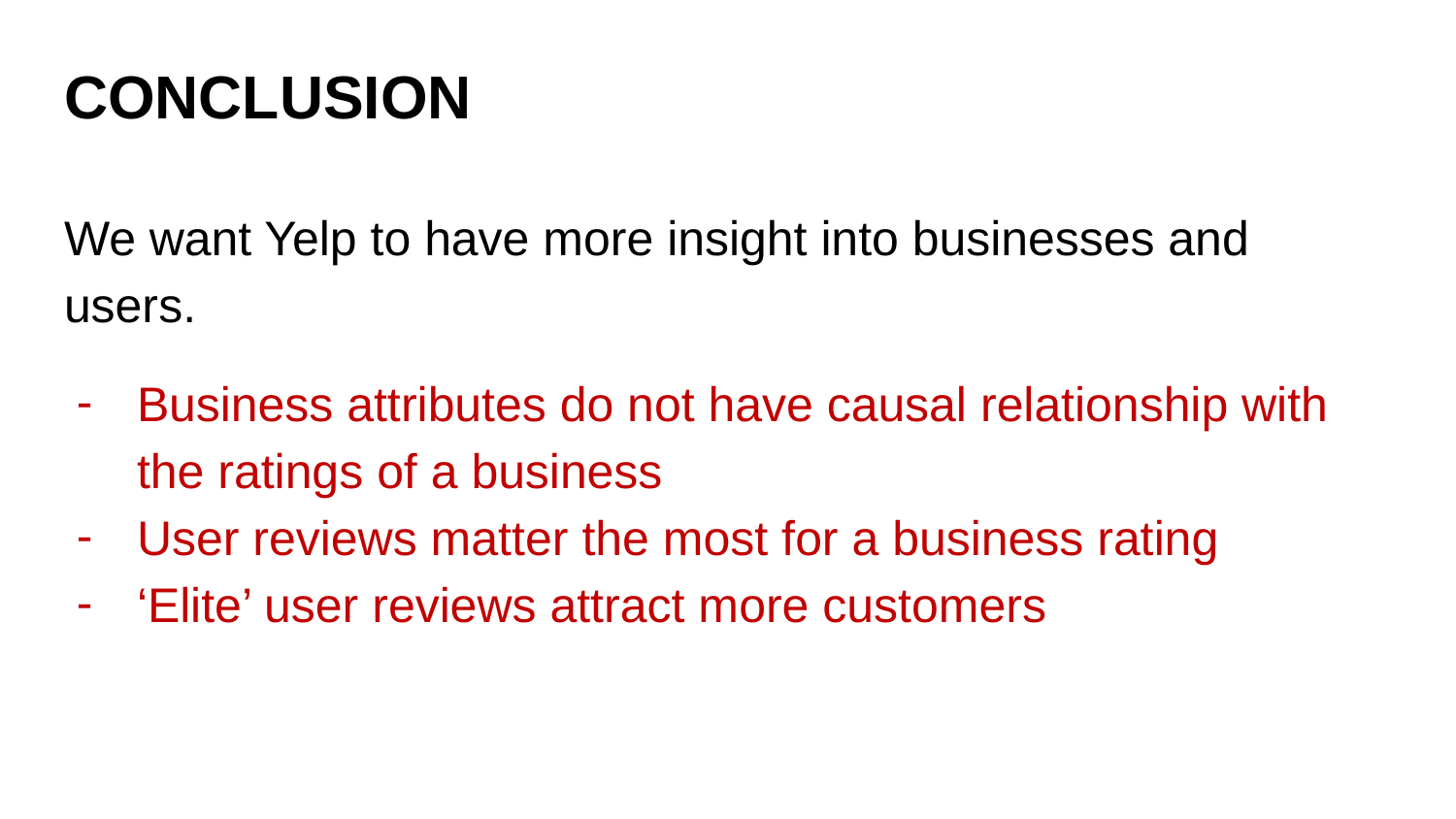

# CONCLUSION
We want Yelp to have more insight into businesses and users.
Business attributes do not have causal relationship with the ratings of a business
User reviews matter the most for a business rating
‘Elite’ user reviews attract more customers